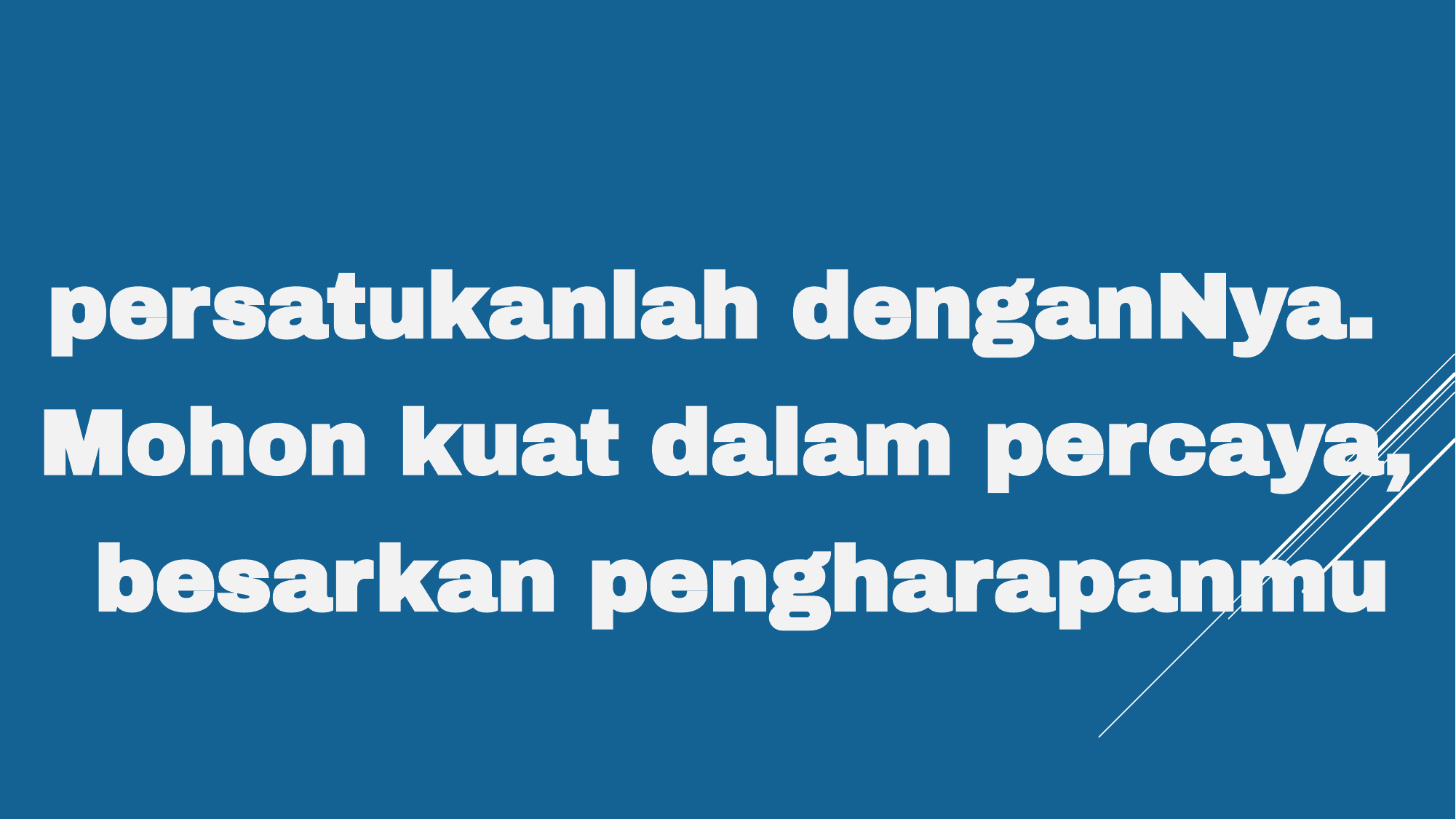

persatukanlah denganNya.
Mohon kuat dalam percaya,
 besarkan pengharapanmu